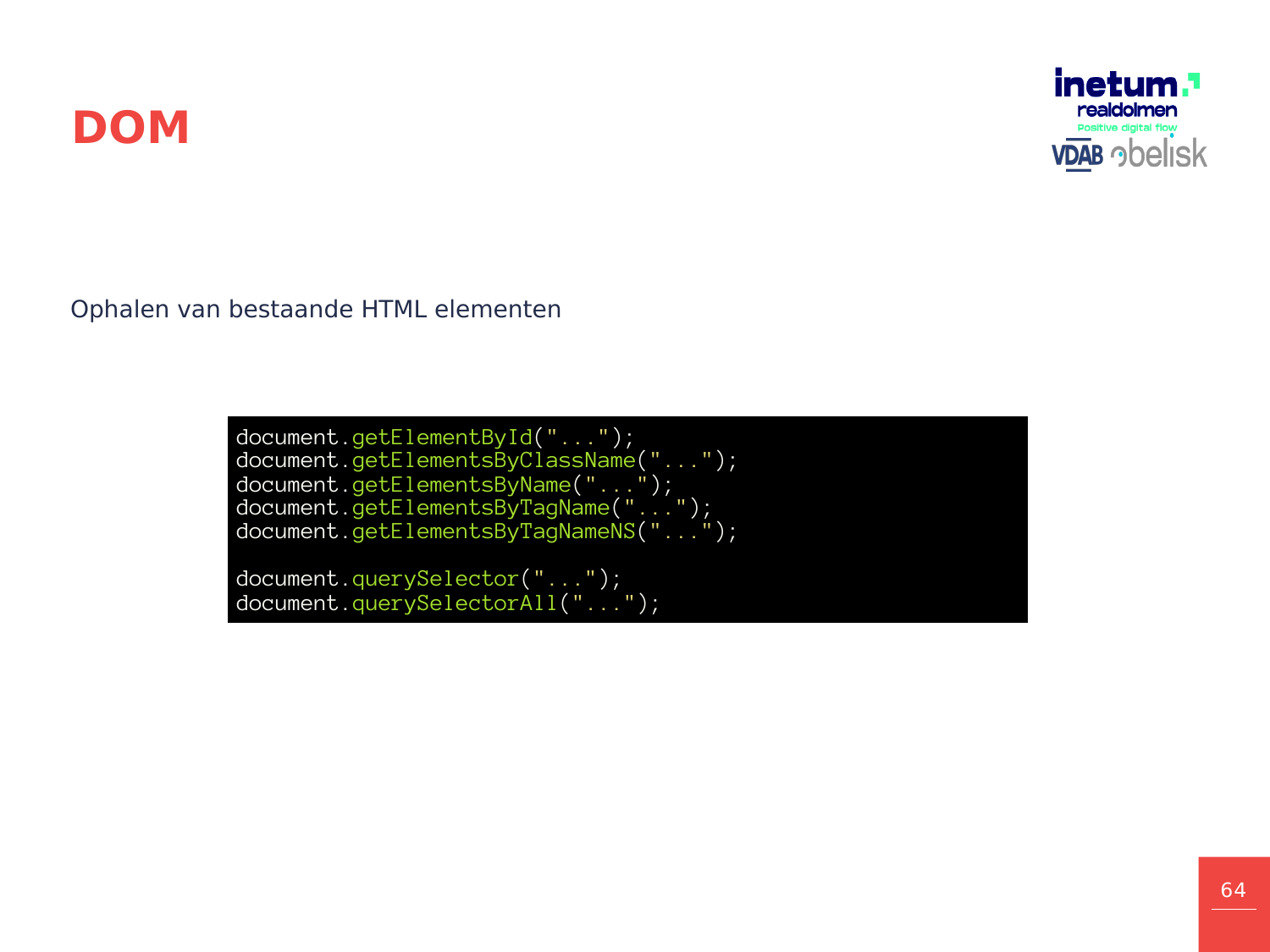

# DOM
Ophalen van bestaande HTML elementen

| document.getElementById("..."); document.getElementsByClassName("..."); document.getElementsByName("..."); document.getElementsByTagName("..."); document.getElementsByTagNameNS("..."); document.querySelector("..."); document.querySelectorAll("..."); |
| --- |